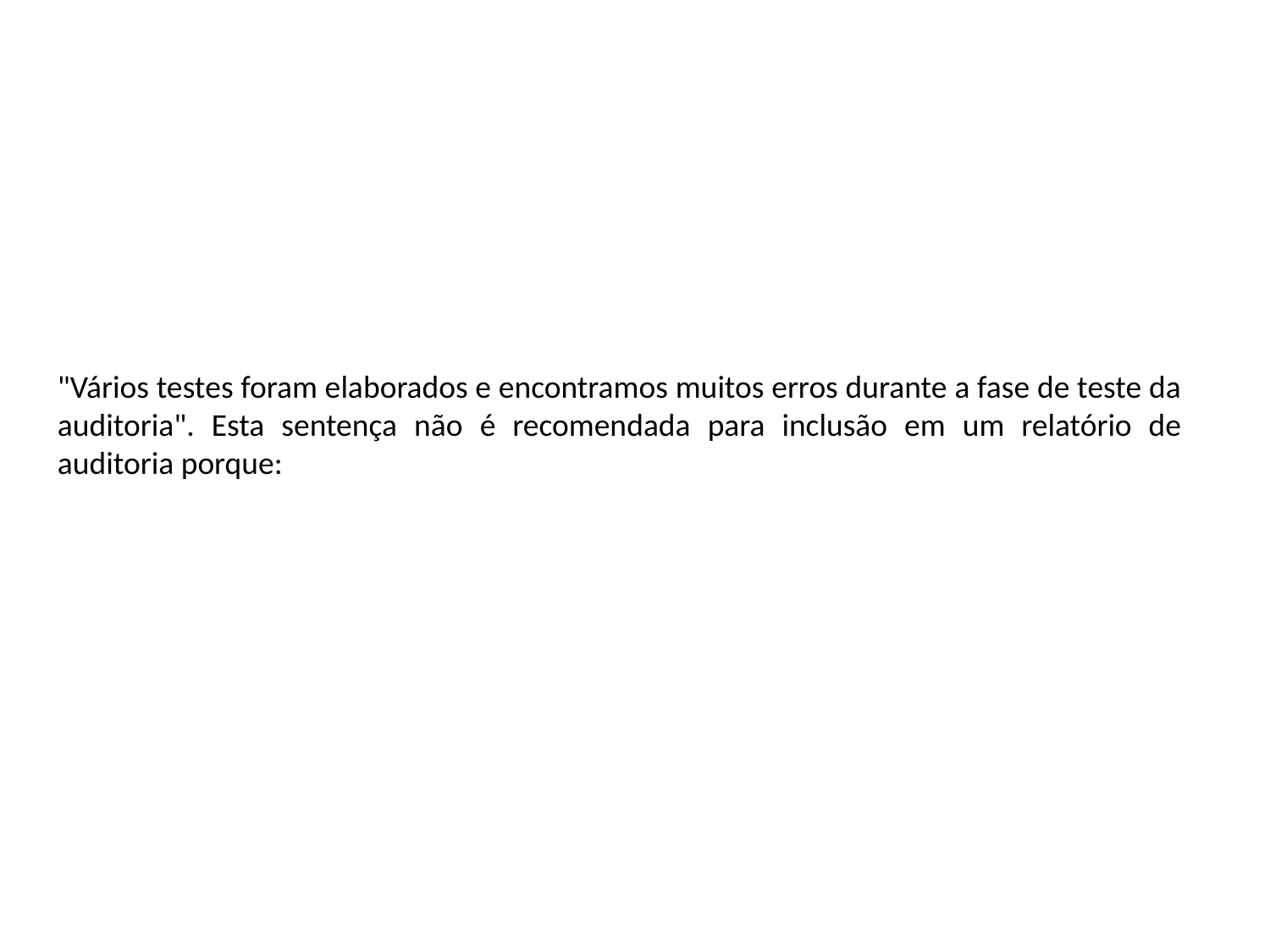

"Vários testes foram elaborados e encontramos muitos erros durante a fase de teste da auditoria". Esta sentença não é recomendada para inclusão em um relatório de auditoria porque: